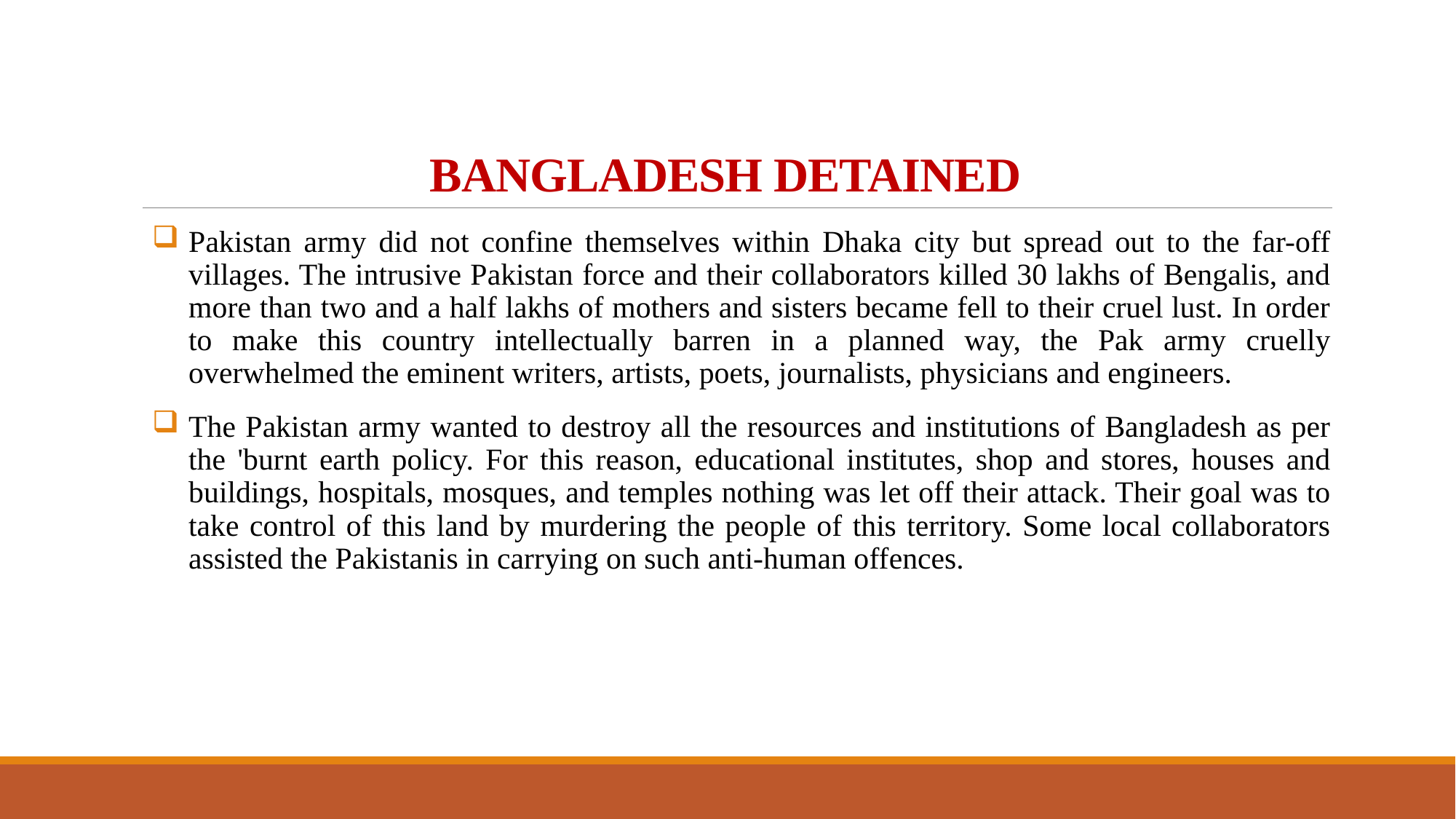

# BANGLADESH DETAINED
Pakistan army did not confine themselves within Dhaka city but spread out to the far-off villages. The intrusive Pakistan force and their collaborators killed 30 lakhs of Bengalis, and more than two and a half lakhs of mothers and sisters became fell to their cruel lust. In order to make this country intellectually barren in a planned way, the Pak army cruelly overwhelmed the eminent writers, artists, poets, journalists, physicians and engineers.
The Pakistan army wanted to destroy all the resources and institutions of Bangladesh as per the 'burnt earth policy. For this reason, educational institutes, shop and stores, houses and buildings, hospitals, mosques, and temples nothing was let off their attack. Their goal was to take control of this land by murdering the people of this territory. Some local collaborators assisted the Pakistanis in carrying on such anti-human offences.